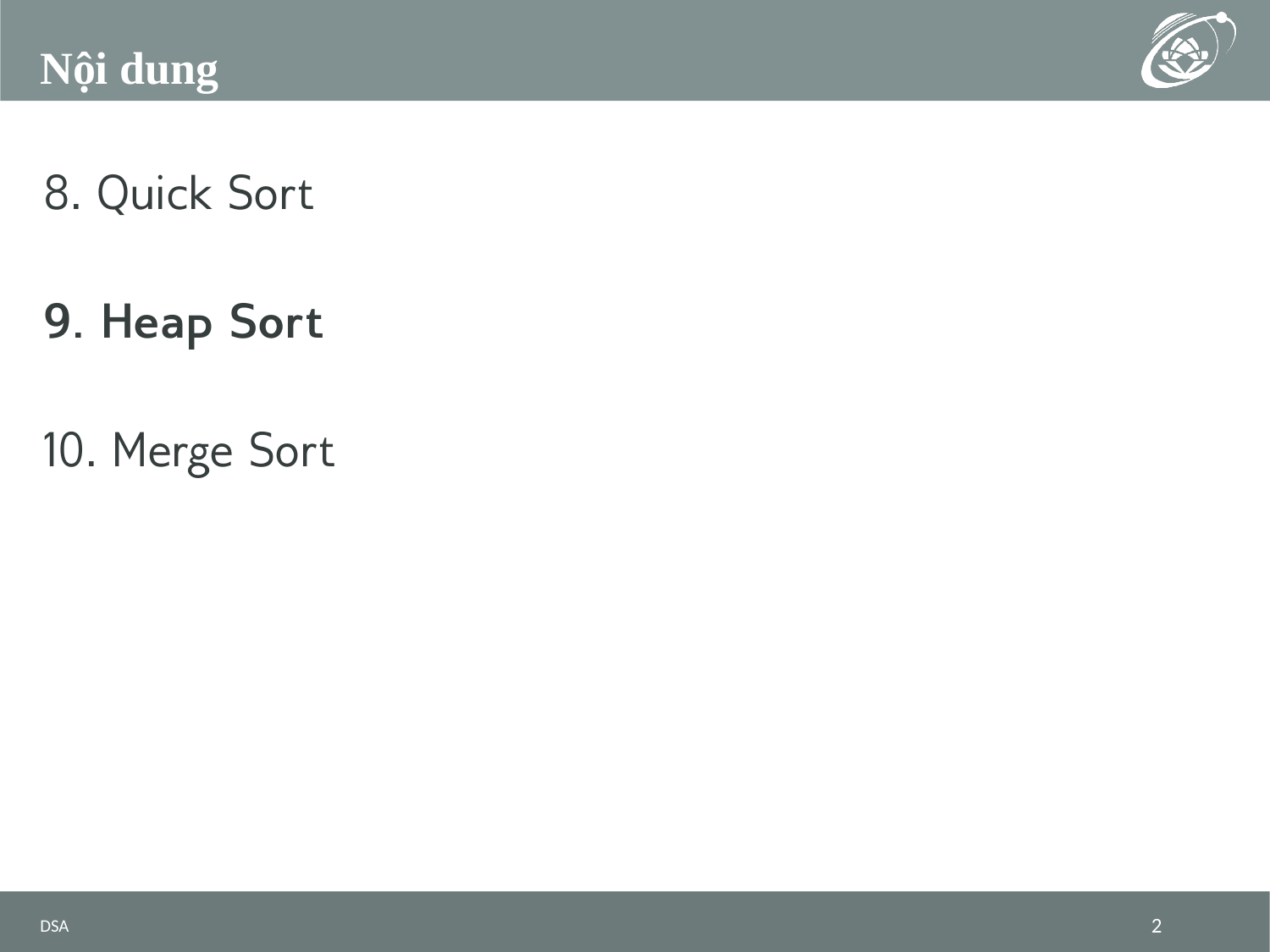

# Nội dung
8. Quick Sort
9. Heap Sort
10. Merge Sort

DSA
2